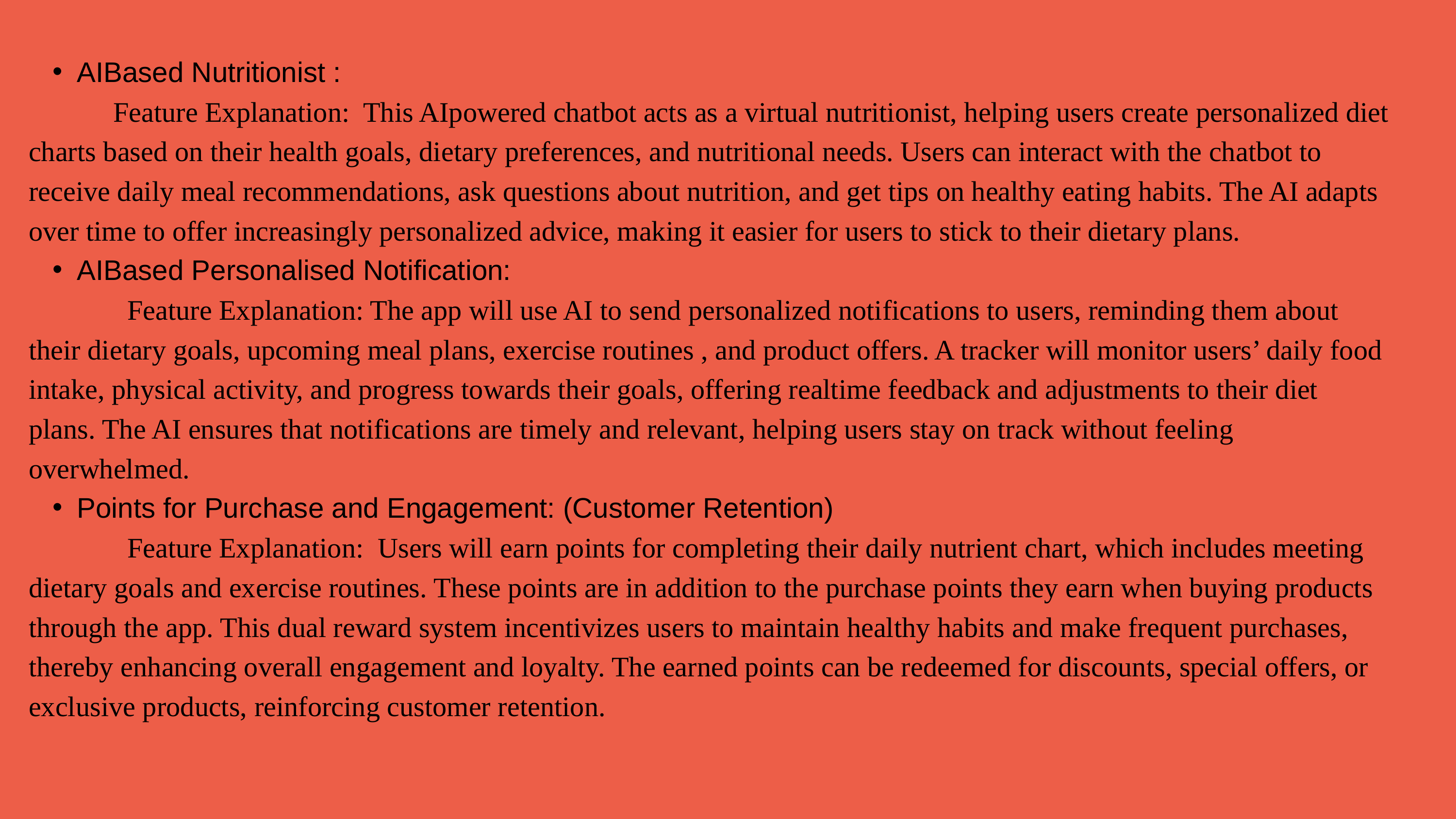

AIBased Nutritionist :
            Feature Explanation:  This AIpowered chatbot acts as a virtual nutritionist, helping users create personalized diet charts based on their health goals, dietary preferences, and nutritional needs. Users can interact with the chatbot to receive daily meal recommendations, ask questions about nutrition, and get tips on healthy eating habits. The AI adapts over time to offer increasingly personalized advice, making it easier for users to stick to their dietary plans.
AIBased Personalised Notification:
              Feature Explanation: The app will use AI to send personalized notifications to users, reminding them about their dietary goals, upcoming meal plans, exercise routines , and product offers. A tracker will monitor users’ daily food intake, physical activity, and progress towards their goals, offering realtime feedback and adjustments to their diet plans. The AI ensures that notifications are timely and relevant, helping users stay on track without feeling overwhelmed.
Points for Purchase and Engagement: (Customer Retention)
              Feature Explanation:  Users will earn points for completing their daily nutrient chart, which includes meeting dietary goals and exercise routines. These points are in addition to the purchase points they earn when buying products through the app. This dual reward system incentivizes users to maintain healthy habits and make frequent purchases, thereby enhancing overall engagement and loyalty. The earned points can be redeemed for discounts, special offers, or exclusive products, reinforcing customer retention.